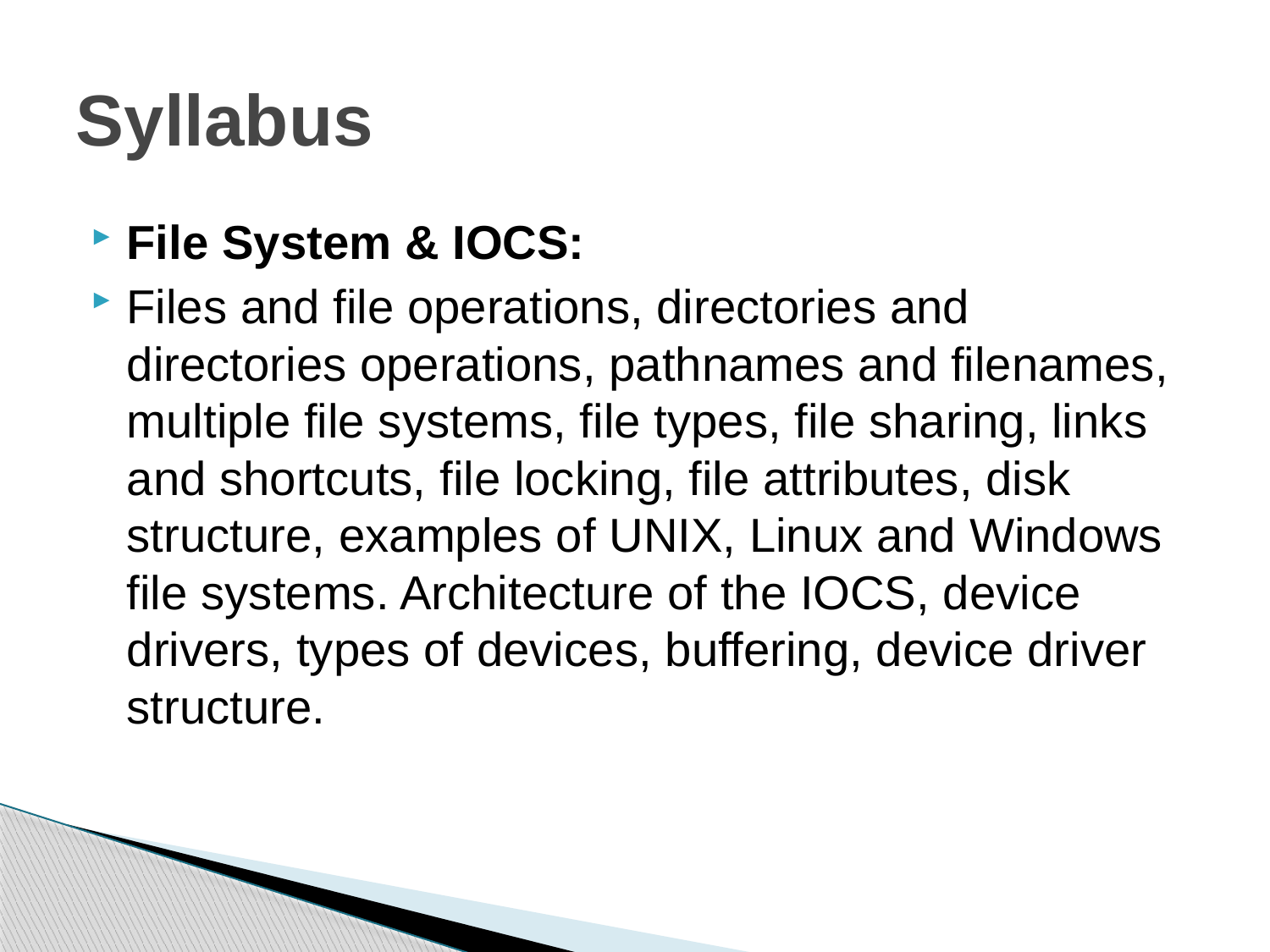

# Syllabus
File System & IOCS:
Files and file operations, directories and directories operations, pathnames and filenames, multiple file systems, file types, file sharing, links and shortcuts, file locking, file attributes, disk structure, examples of UNIX, Linux and Windows file systems. Architecture of the IOCS, device drivers, types of devices, buffering, device driver structure.